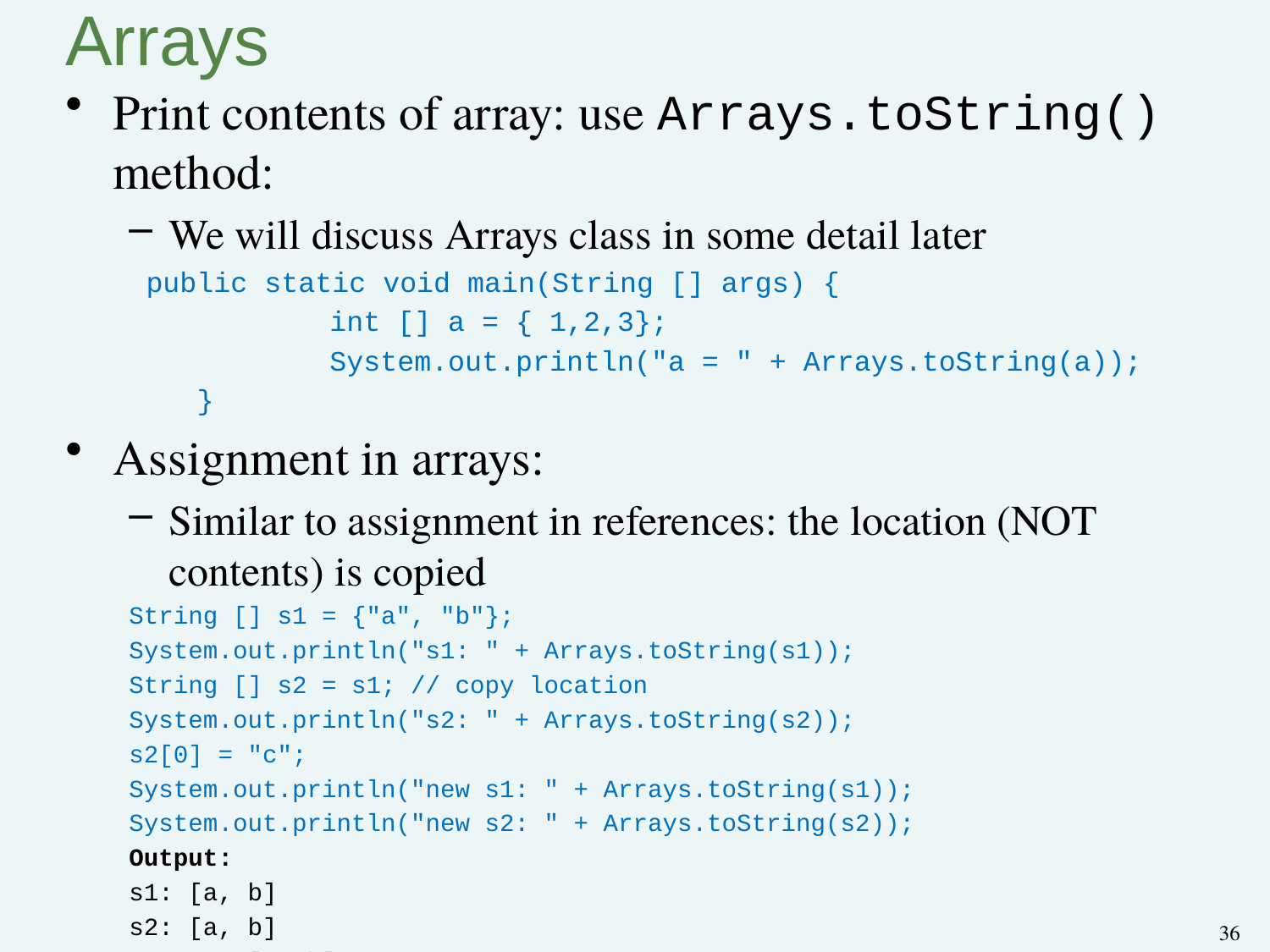

# Arrays
Print contents of array: use Arrays.toString() method:
We will discuss Arrays class in some detail later
 public static void main(String [] args) {
		  int [] a = { 1,2,3};
		  System.out.println("a = " + Arrays.toString(a));
    }
Assignment in arrays:
Similar to assignment in references: the location (NOT contents) is copied
String [] s1 = {"a", "b"};
System.out.println("s1: " + Arrays.toString(s1));
String [] s2 = s1; // copy location
System.out.println("s2: " + Arrays.toString(s2));
s2[0] = "c";
System.out.println("new s1: " + Arrays.toString(s1));
System.out.println("new s2: " + Arrays.toString(s2));
Output:
s1: [a, b]
s2: [a, b]
new s1: [c, b]
new s2: [c, b]